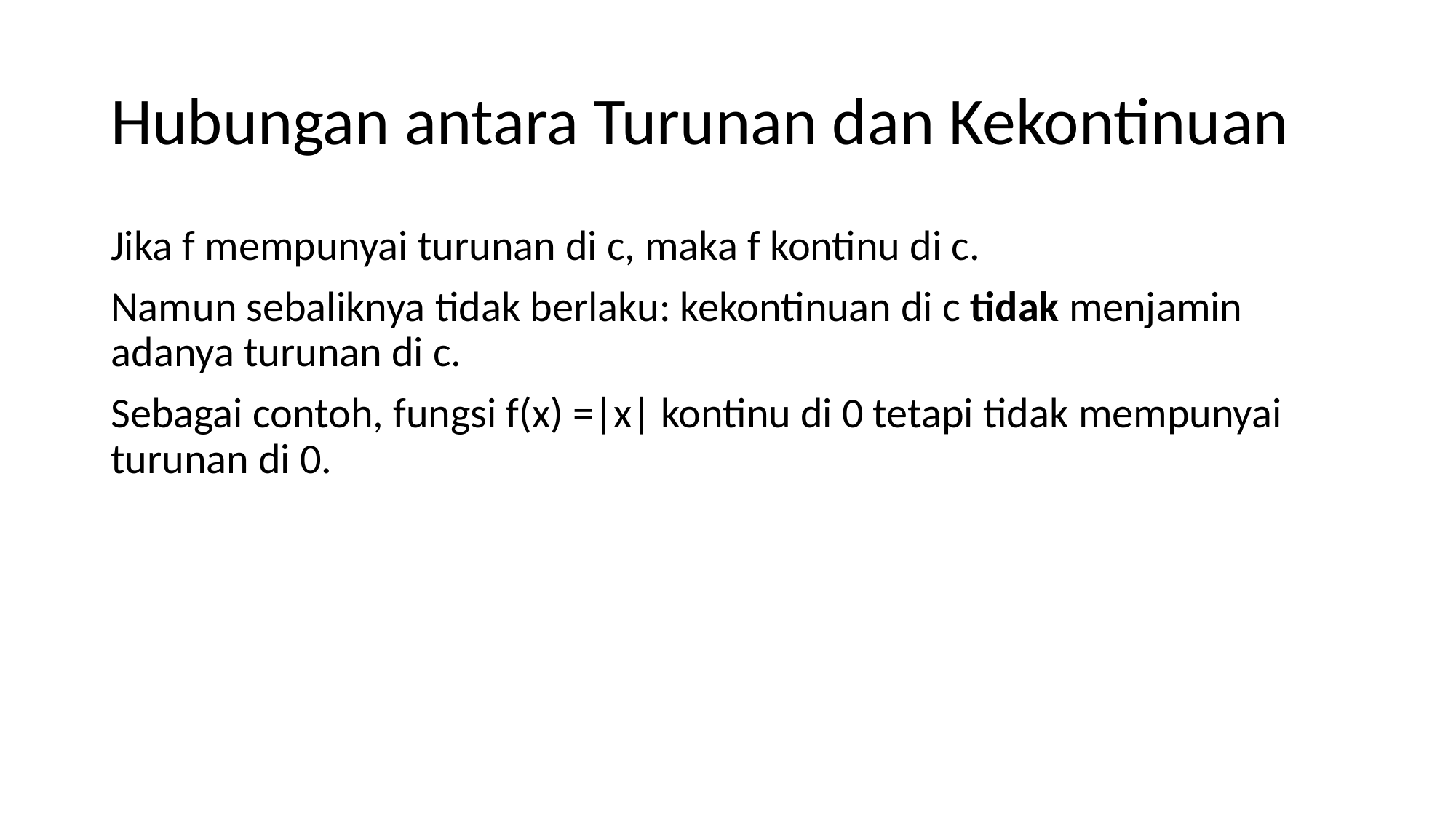

# Hubungan antara Turunan dan Kekontinuan
Jika f mempunyai turunan di c, maka f kontinu di c.
Namun sebaliknya tidak berlaku: kekontinuan di c tidak menjamin adanya turunan di c.
Sebagai contoh, fungsi f(x) =|x| kontinu di 0 tetapi tidak mempunyai turunan di 0.